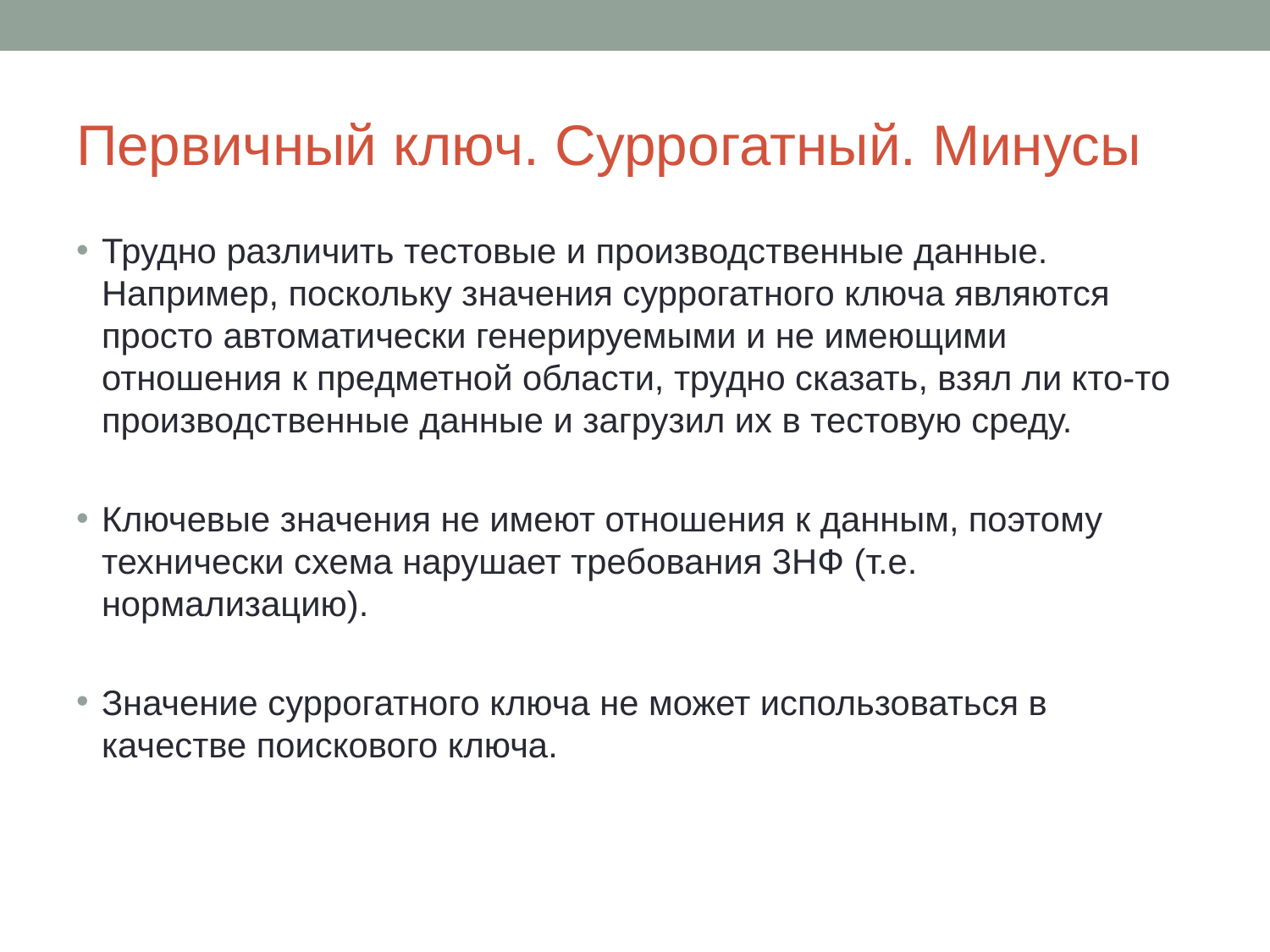

# Первичный ключ. Суррогатный. Минусы
Трудно различить тестовые и производственные данные. Например, поскольку значения суррогатного ключа являются просто автоматически генерируемыми и не имеющими отношения к предметной области, трудно сказать, взял ли кто-то производственные данные и загрузил их в тестовую среду.

Ключевые значения не имеют отношения к данным, поэтому технически схема нарушает требования 3НФ (т.е. нормализацию).

Значение суррогатного ключа не может использоваться в качестве поискового ключа.